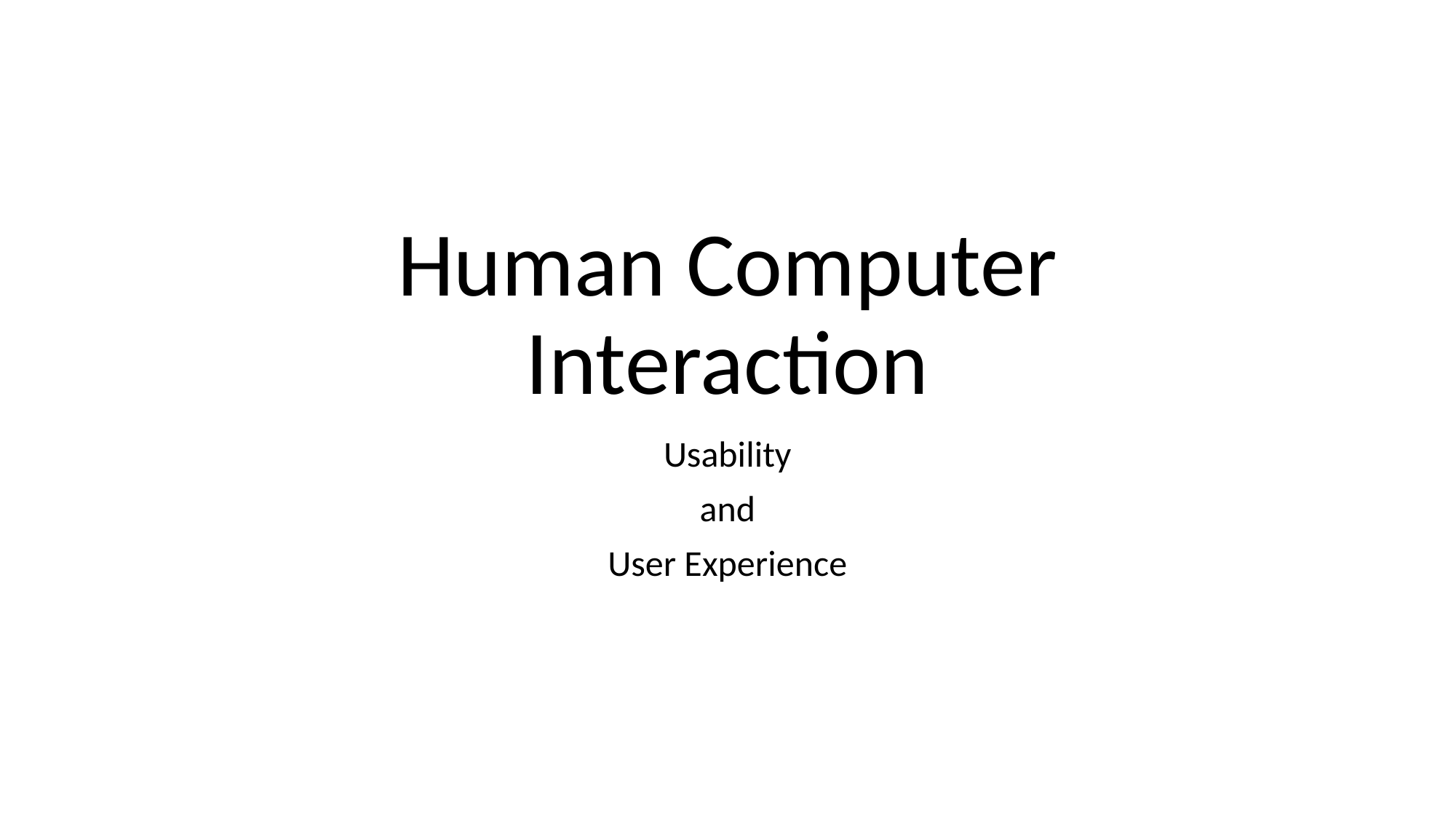

# Human Computer Interaction
Usability
and
User Experience